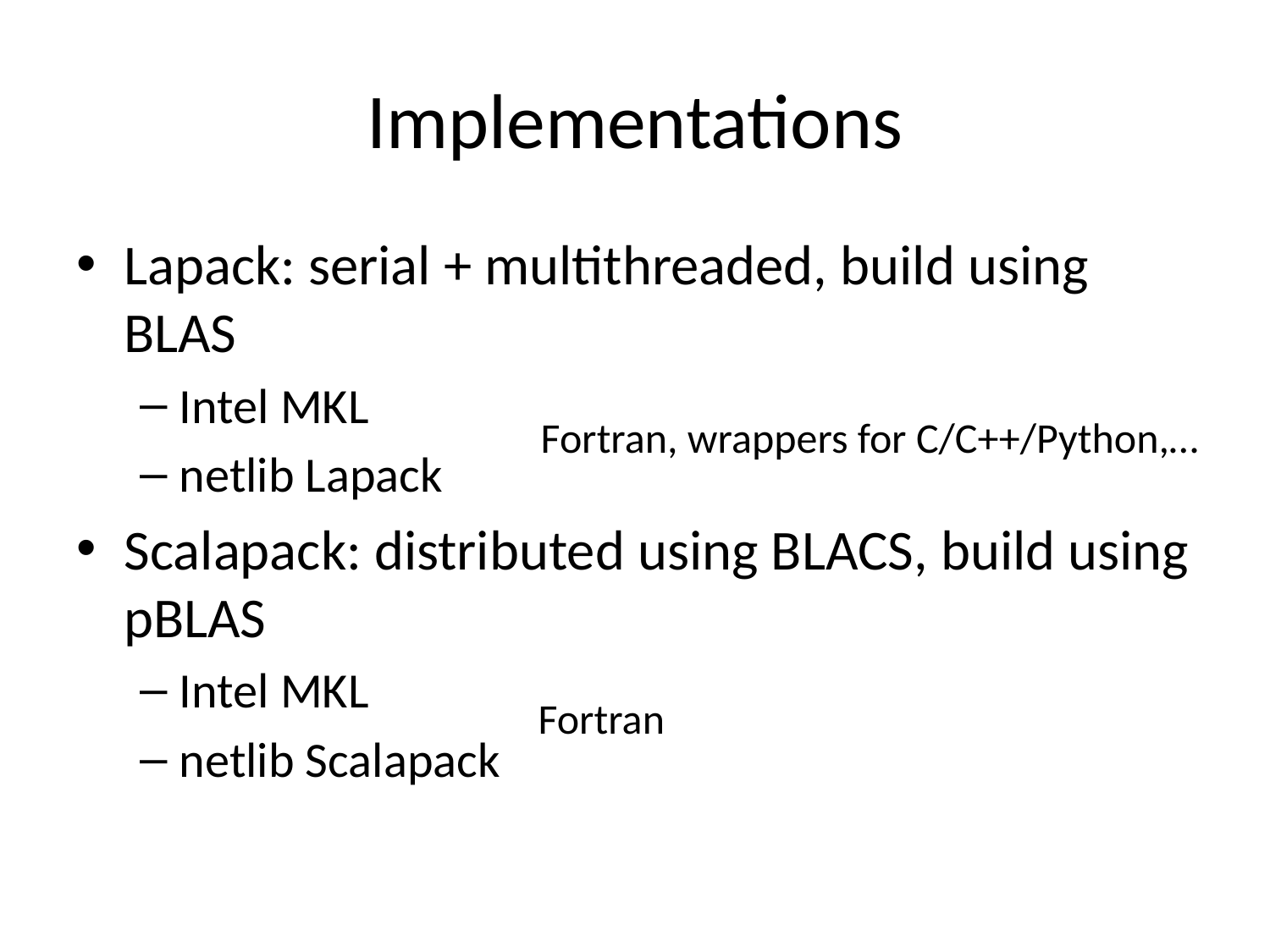

# Implementations
Lapack: serial + multithreaded, build using BLAS
Intel MKL
netlib Lapack
Scalapack: distributed using BLACS, build using pBLAS
Intel MKL
netlib Scalapack
Fortran, wrappers for C/C++/Python,…
Fortran